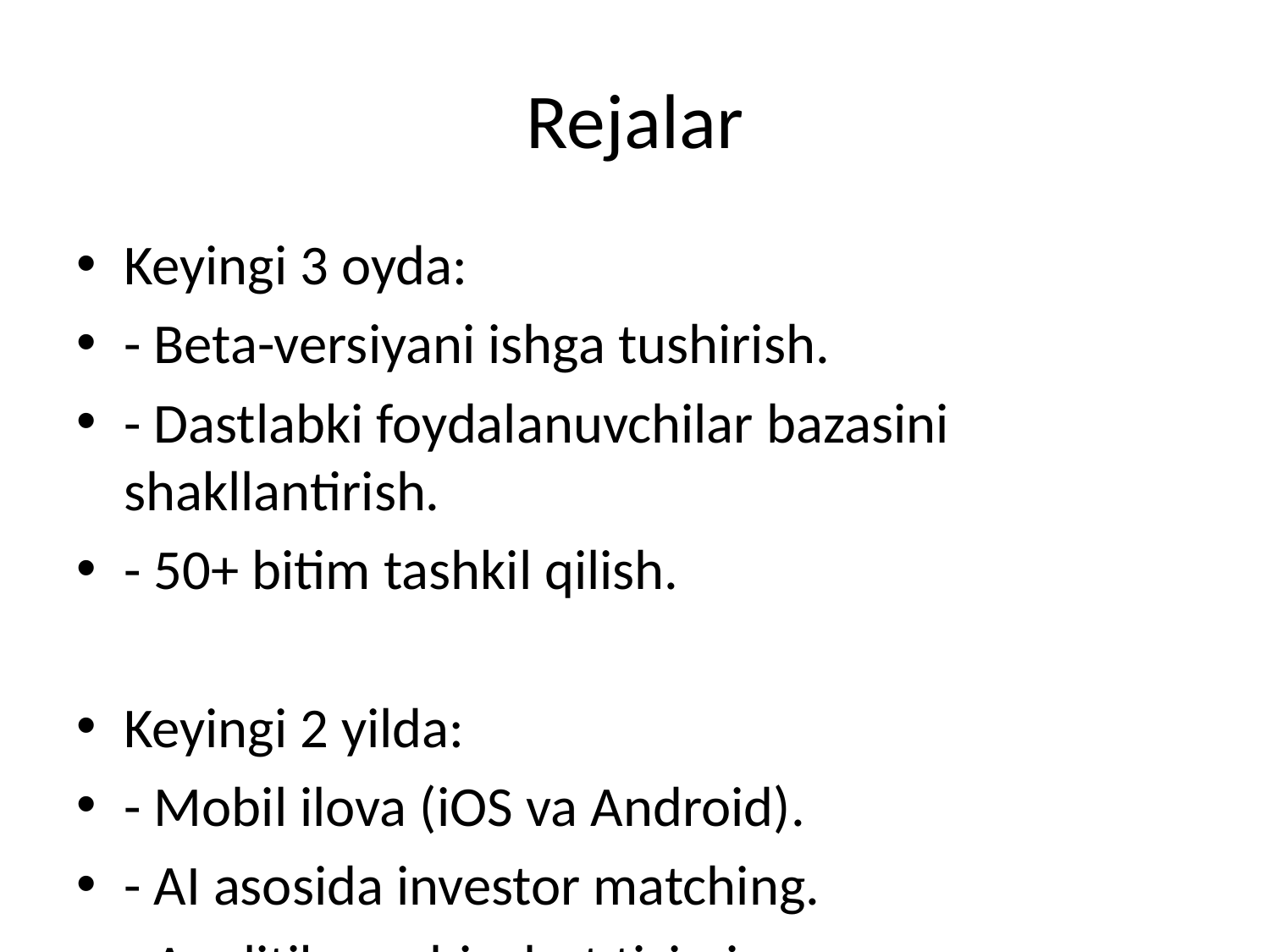

# Rejalar
Keyingi 3 oyda:
- Beta-versiyani ishga tushirish.
- Dastlabki foydalanuvchilar bazasini shakllantirish.
- 50+ bitim tashkil qilish.

Keyingi 2 yilda:
- Mobil ilova (iOS va Android).
- AI asosida investor matching.
- Analitika va hisobot tizimi.
- Xalqaro bozorga chiqish.